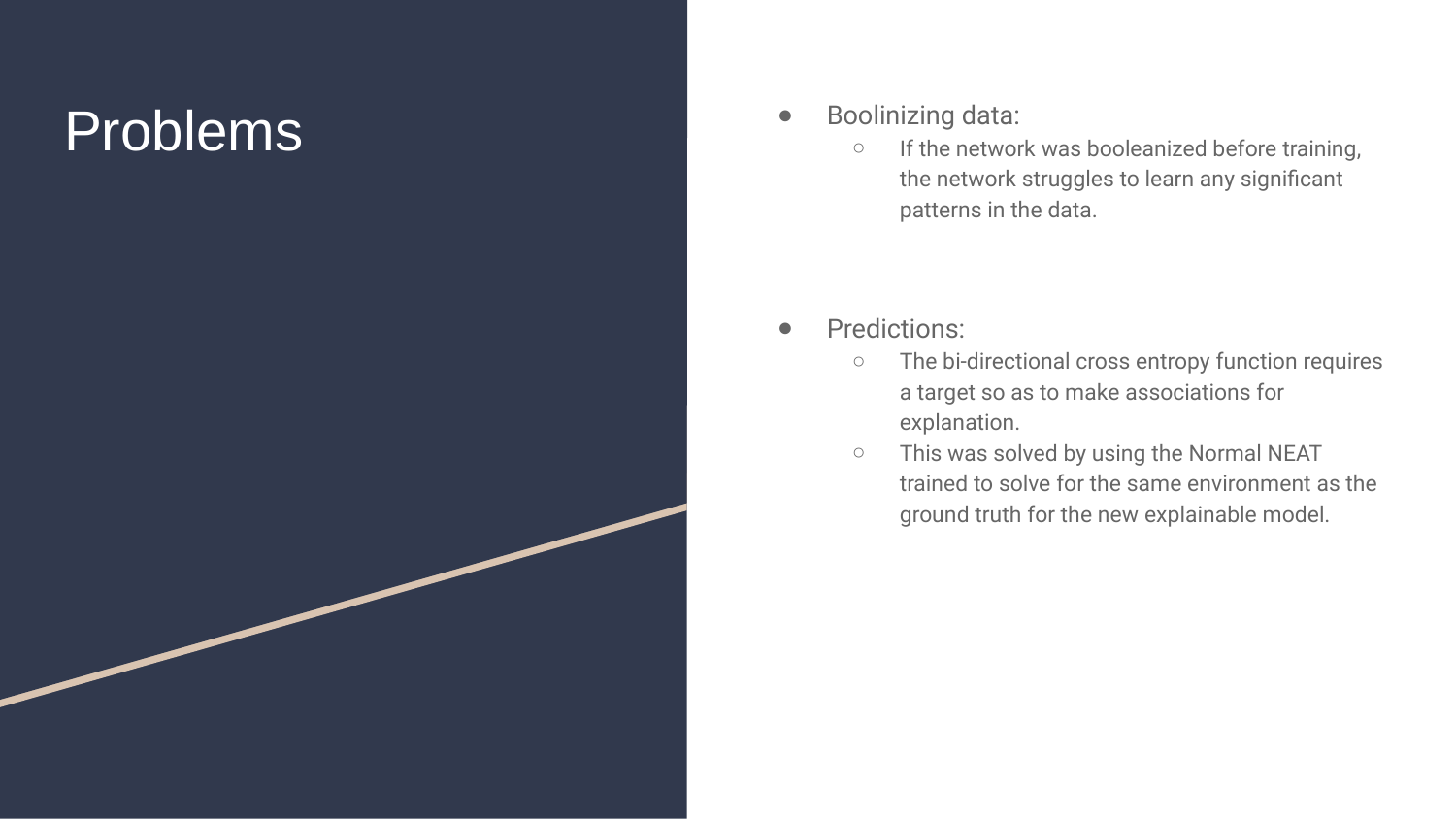

# Problems
Boolinizing data:
If the network was booleanized before training, the network struggles to learn any significant patterns in the data.

Predictions:
The bi-directional cross entropy function requires a target so as to make associations for explanation.
This was solved by using the Normal NEAT trained to solve for the same environment as the ground truth for the new explainable model.